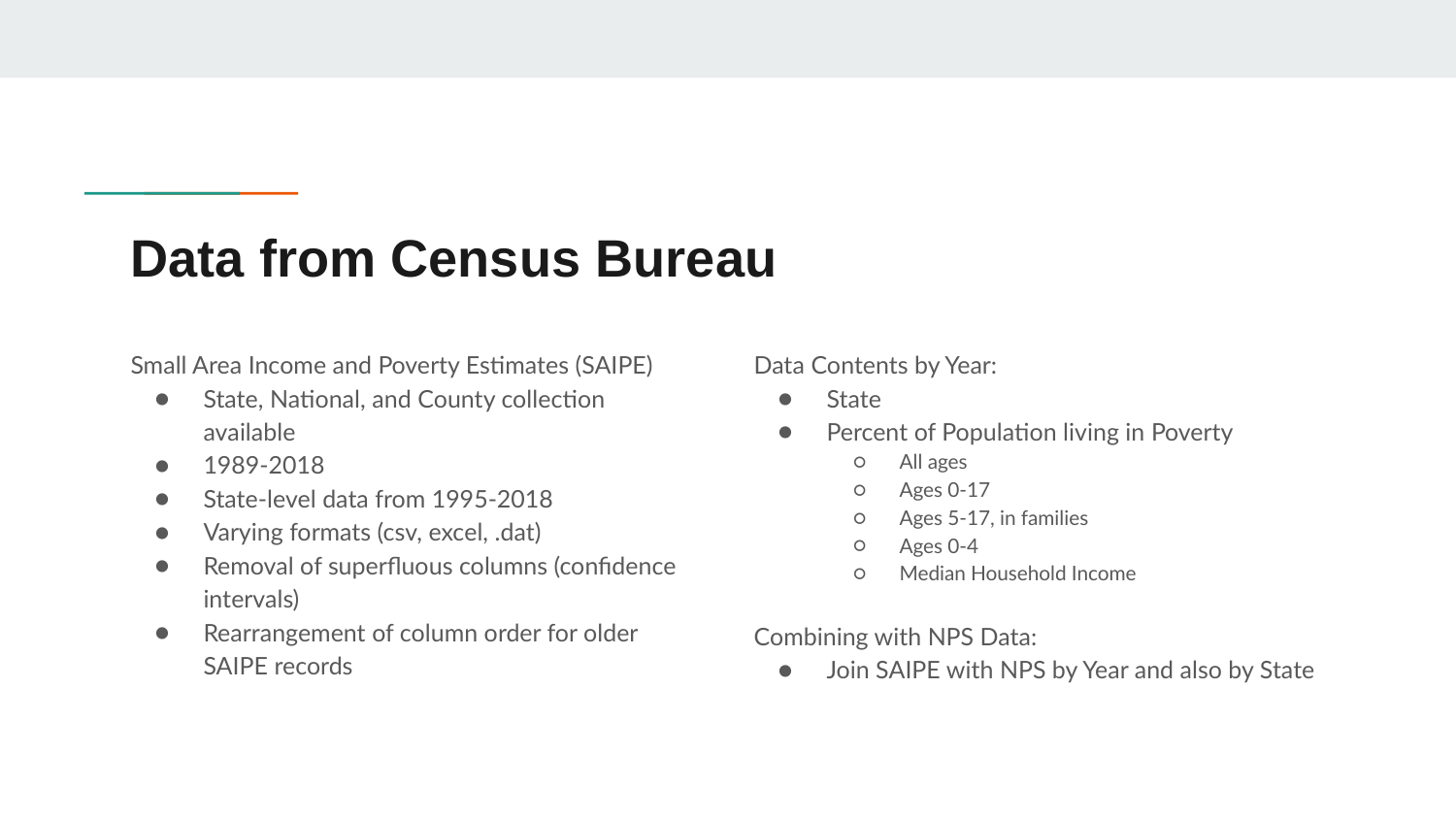

# Data from Census Bureau
Small Area Income and Poverty Estimates (SAIPE)
State, National, and County collection available
1989-2018
State-level data from 1995-2018
Varying formats (csv, excel, .dat)
Removal of superfluous columns (confidence intervals)
Rearrangement of column order for older SAIPE records
Data Contents by Year:
State
Percent of Population living in Poverty
All ages
Ages 0-17
Ages 5-17, in families
Ages 0-4
Median Household Income
Combining with NPS Data:
Join SAIPE with NPS by Year and also by State